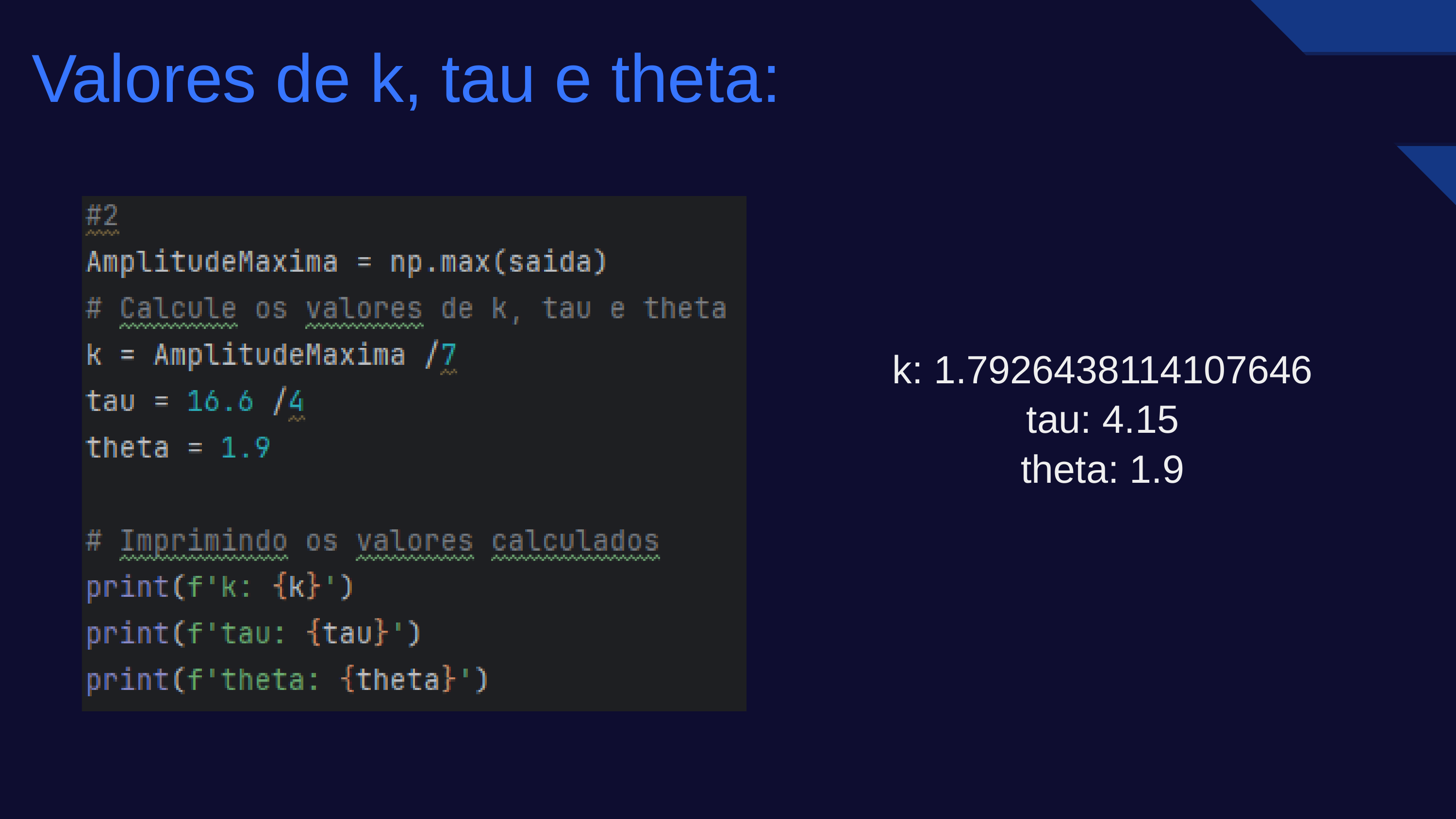

Valores de k, tau e theta:

k: 1.7926438114107646
tau: 4.15
theta: 1.9